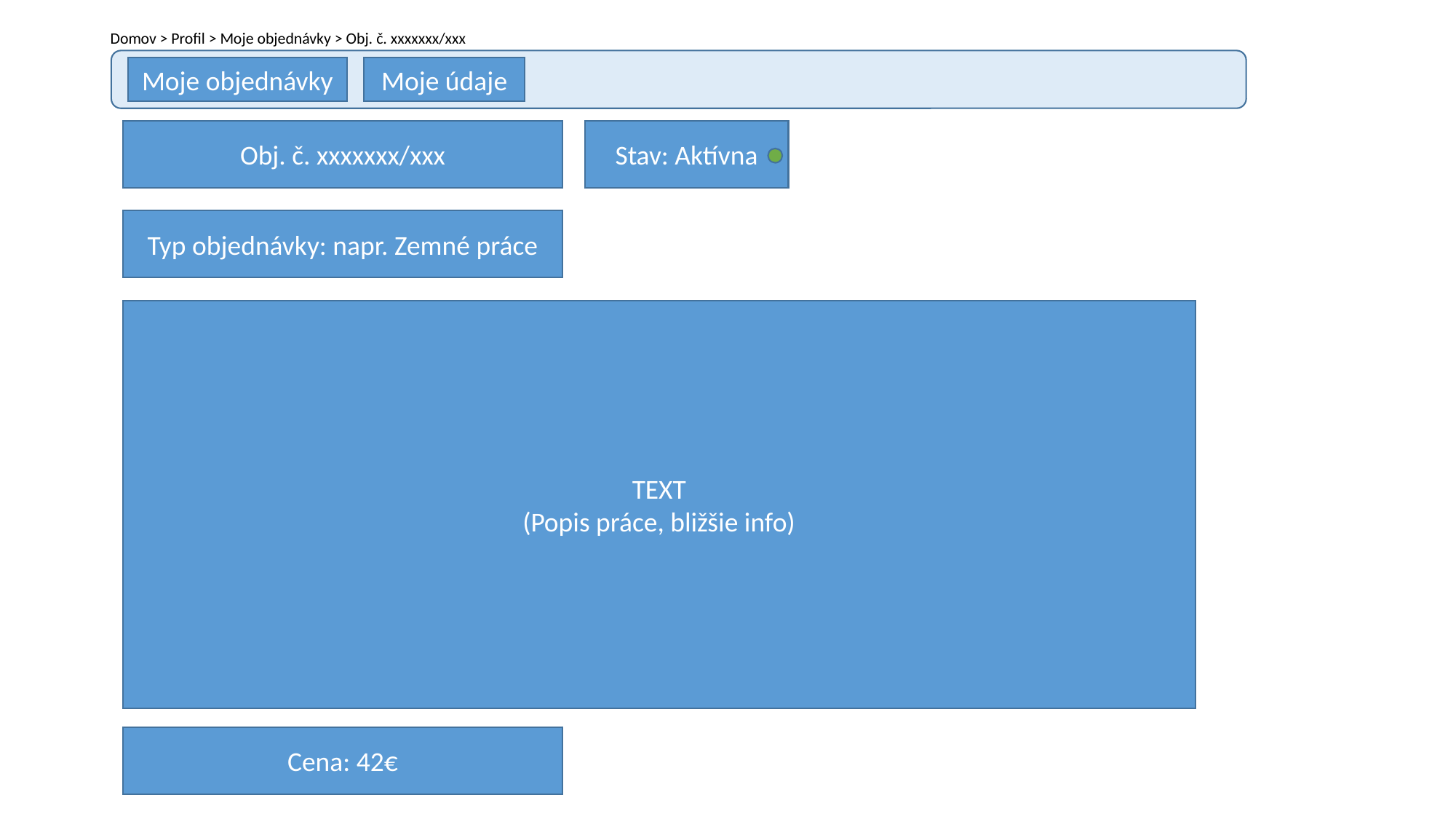

Domov > Profil > Moje objednávky > Obj. č. xxxxxxx/xxx

Moje objednávky
Moje údaje
Stav: Aktívna
Obj. č. xxxxxxx/xxx

Typ objednávky: napr. Zemné práce
TEXT
(Popis práce, bližšie info)
Cena: 42€